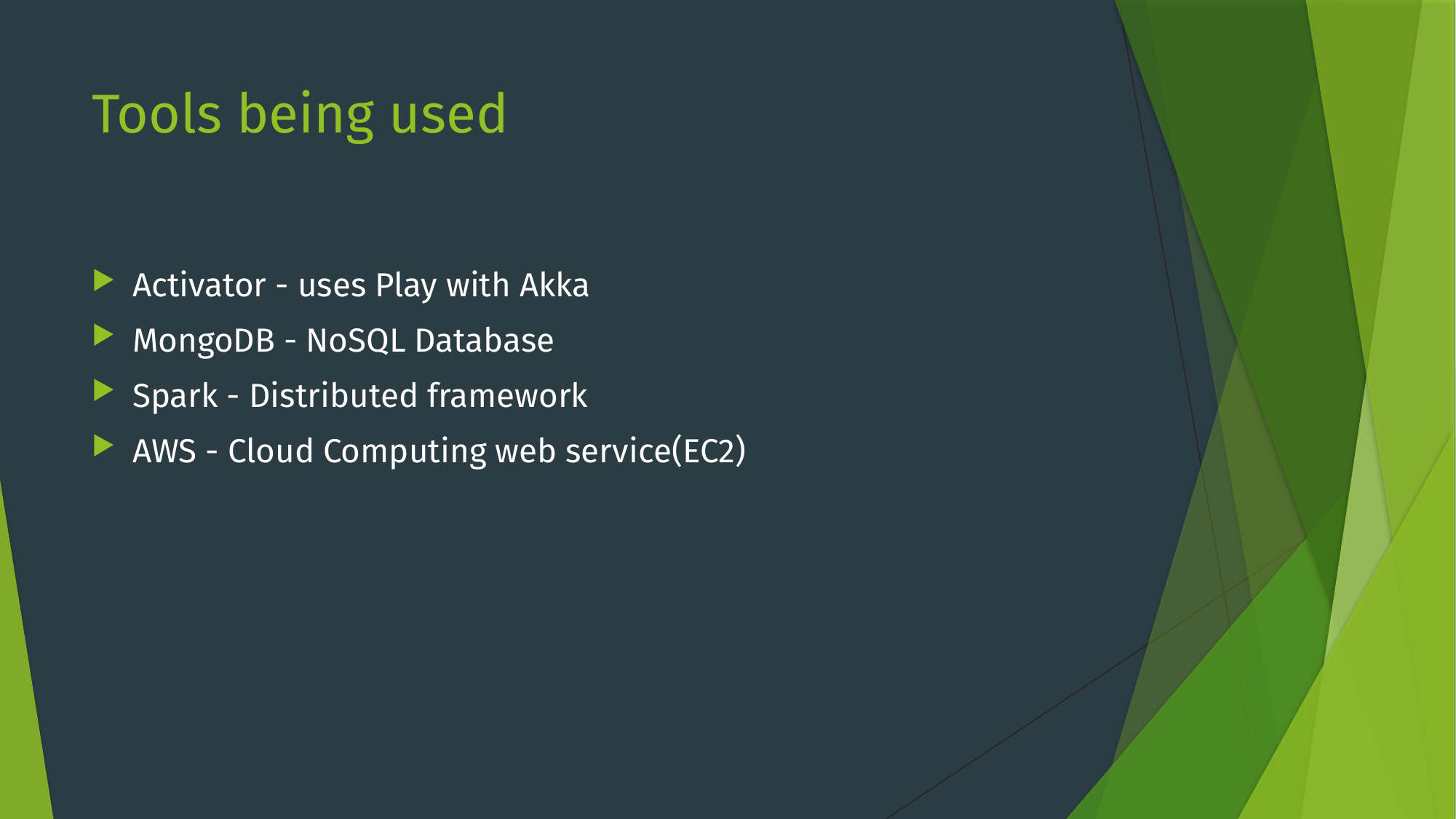

# Tools being used
Activator - uses Play with Akka
MongoDB - NoSQL Database
Spark - Distributed framework
AWS - Cloud Computing web service(EC2)